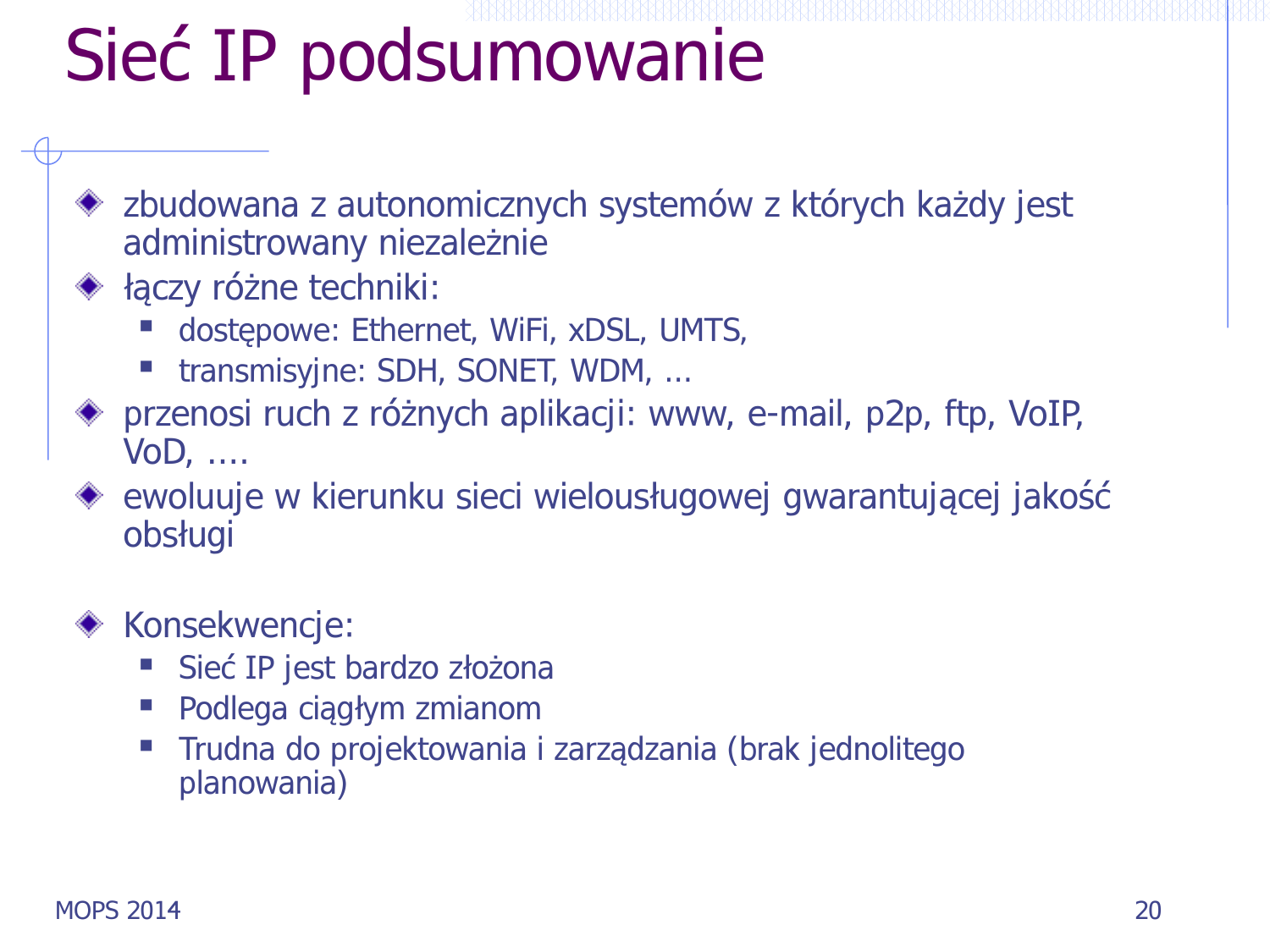

# Sieć IP podsumowanie
zbudowana z autonomicznych systemów z których każdy jest administrowany niezależnie
łączy różne techniki:
dostępowe: Ethernet, WiFi, xDSL, UMTS,
transmisyjne: SDH, SONET, WDM, ...
przenosi ruch z różnych aplikacji: www, e-mail, p2p, ftp, VoIP, VoD, ....
ewoluuje w kierunku sieci wielousługowej gwarantującej jakość obsługi

Konsekwencje:
Sieć IP jest bardzo złożona
Podlega ciągłym zmianom
Trudna do projektowania i zarządzania (brak jednolitego planowania)

MOPS 2014
20